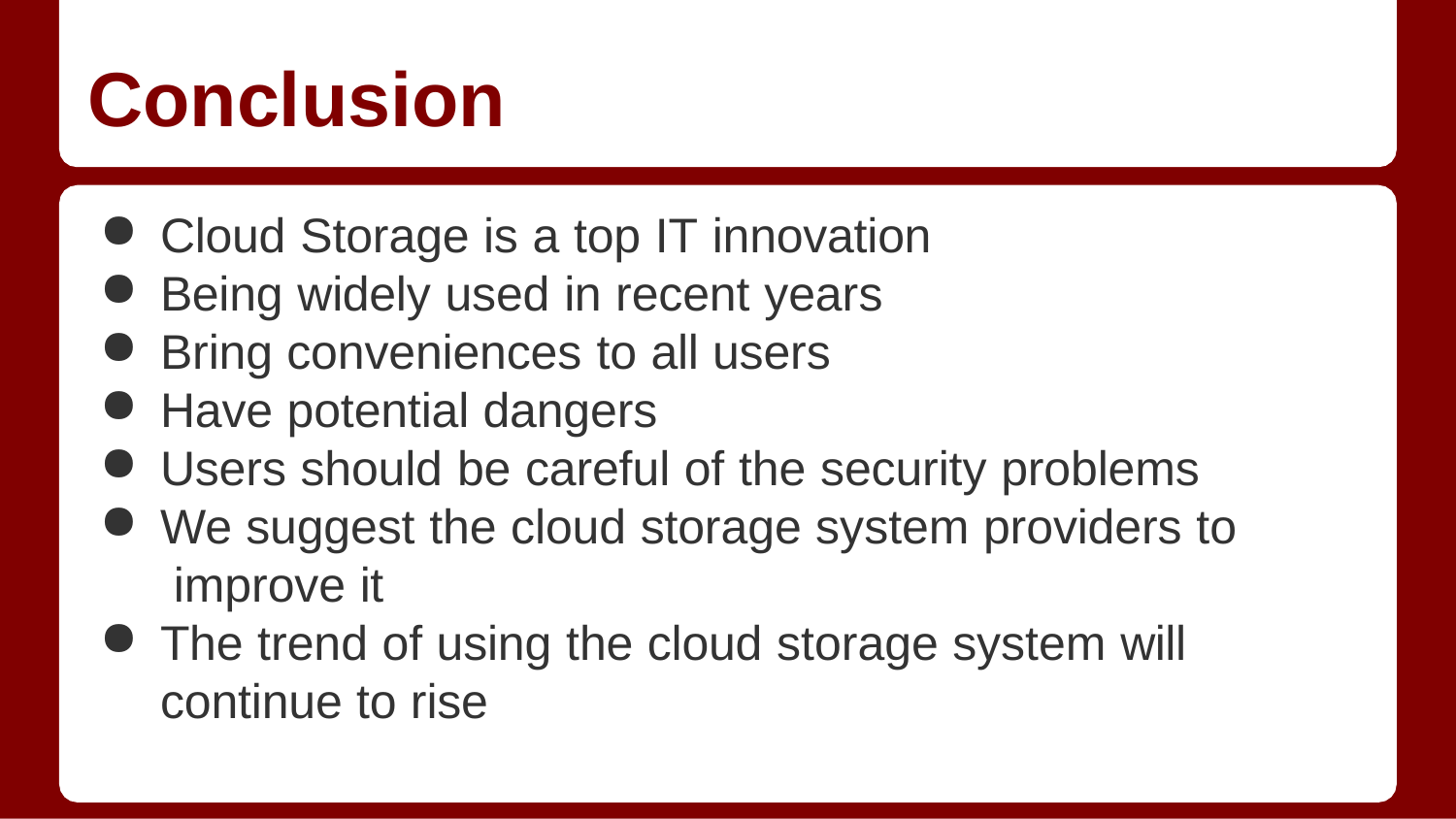

# Conclusion
Cloud Storage is a top IT innovation
Being widely used in recent years
Bring conveniences to all users
Have potential dangers
Users should be careful of the security problems
We suggest the cloud storage system providers to  improve it
The trend of using the cloud storage system will
continue to rise